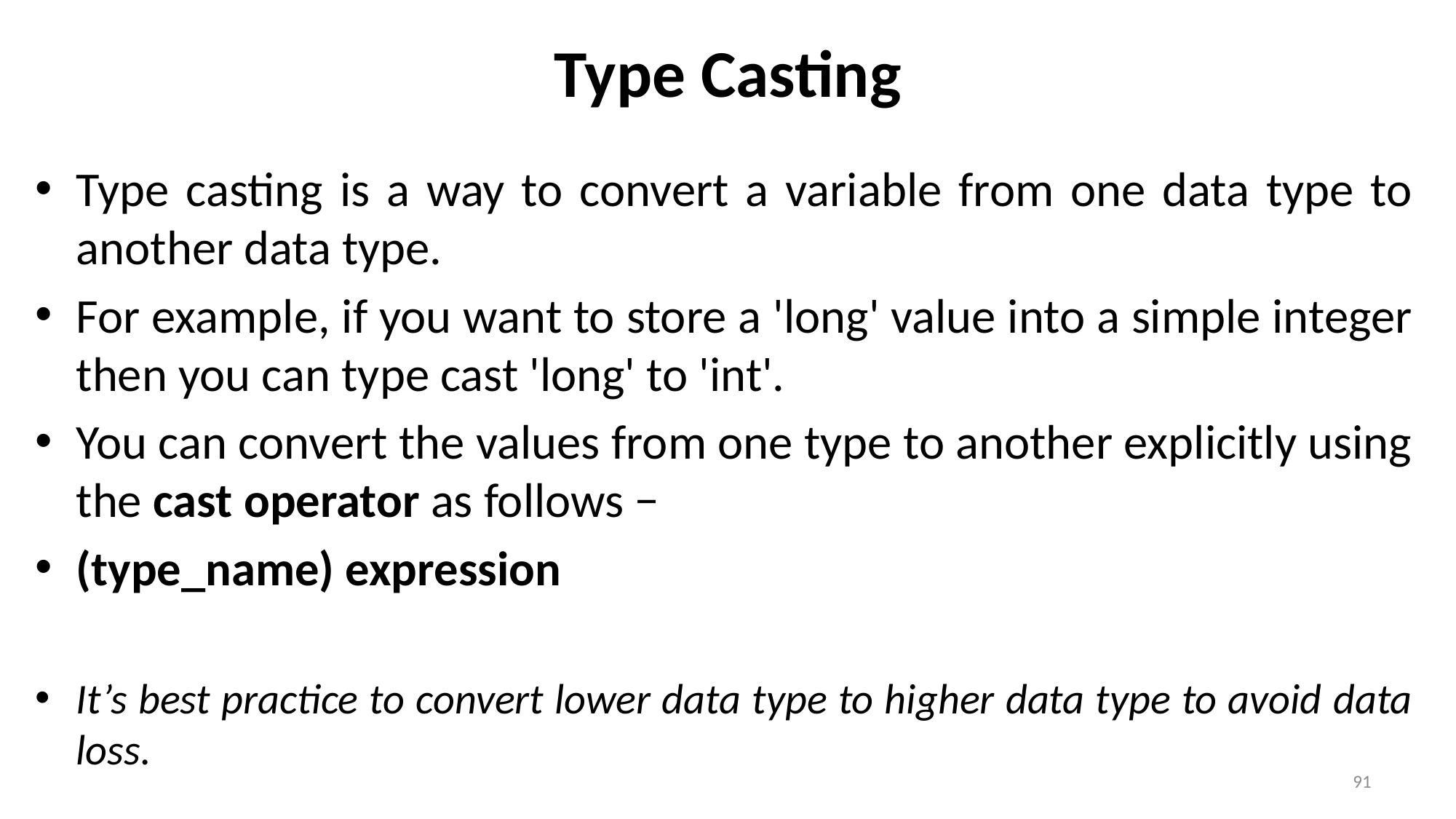

# Type Casting
Type casting is a way to convert a variable from one data type to another data type.
For example, if you want to store a 'long' value into a simple integer then you can type cast 'long' to 'int'.
You can convert the values from one type to another explicitly using the cast operator as follows −
(type_name) expression

It’s best practice to convert lower data type to higher data type to avoid data loss.

91